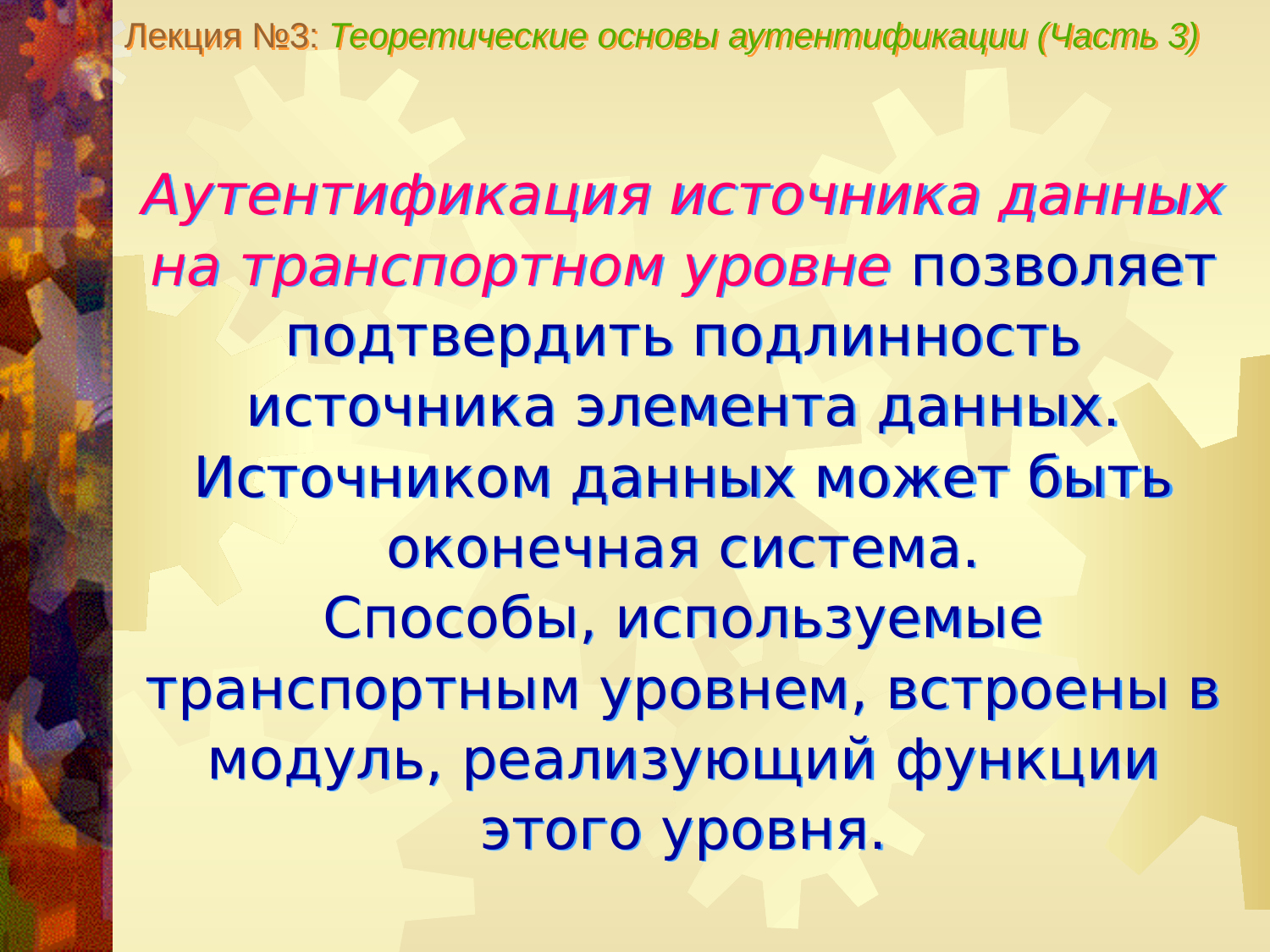

Лекция №3: Теоретические основы аутентификации (Часть 3)
Аутентификация источника данных на транспортном уровне позволяет подтвердить подлинность источника элемента данных. Источником данных может быть оконечная система.
Способы, используемые транспортным уровнем, встроены в модуль, реализующий функции этого уровня.